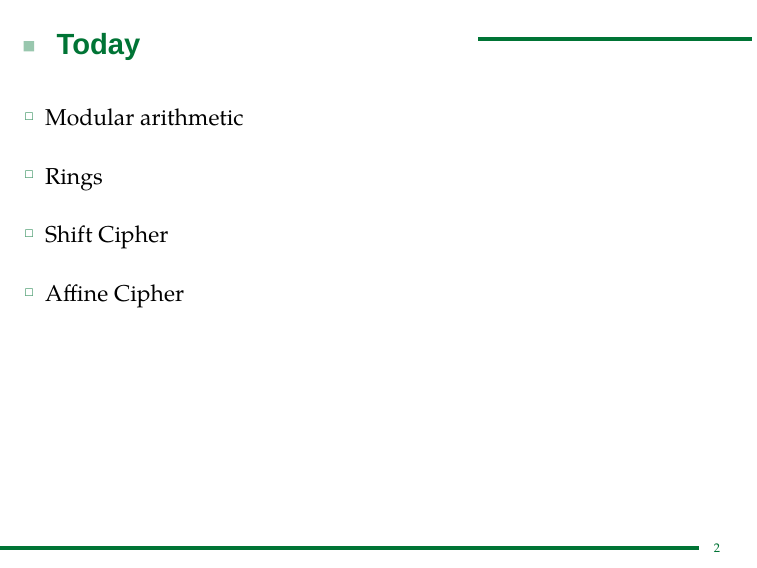

# Today

Modular arithmetic

Rings

Shift Cipher

Affine Cipher

2